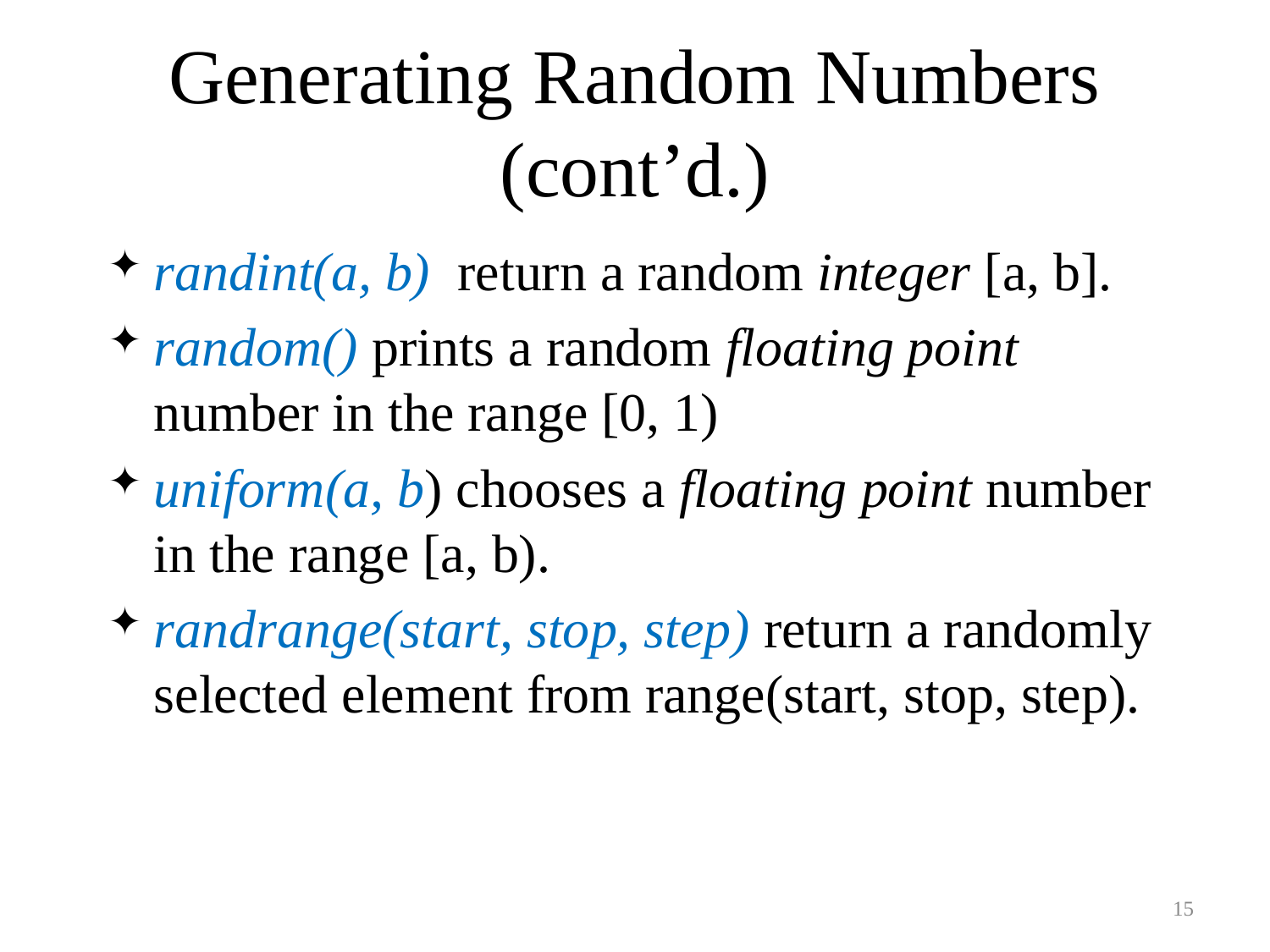

# Generating Random Numbers (cont’d.)
randint(a, b)  return a random integer [a, b].
random() prints a random floating point number in the range [0, 1)
uniform(a, b) chooses a floating point number in the range [a, b).
randrange(start, stop, step) return a randomly selected element from range(start, stop, step).

15